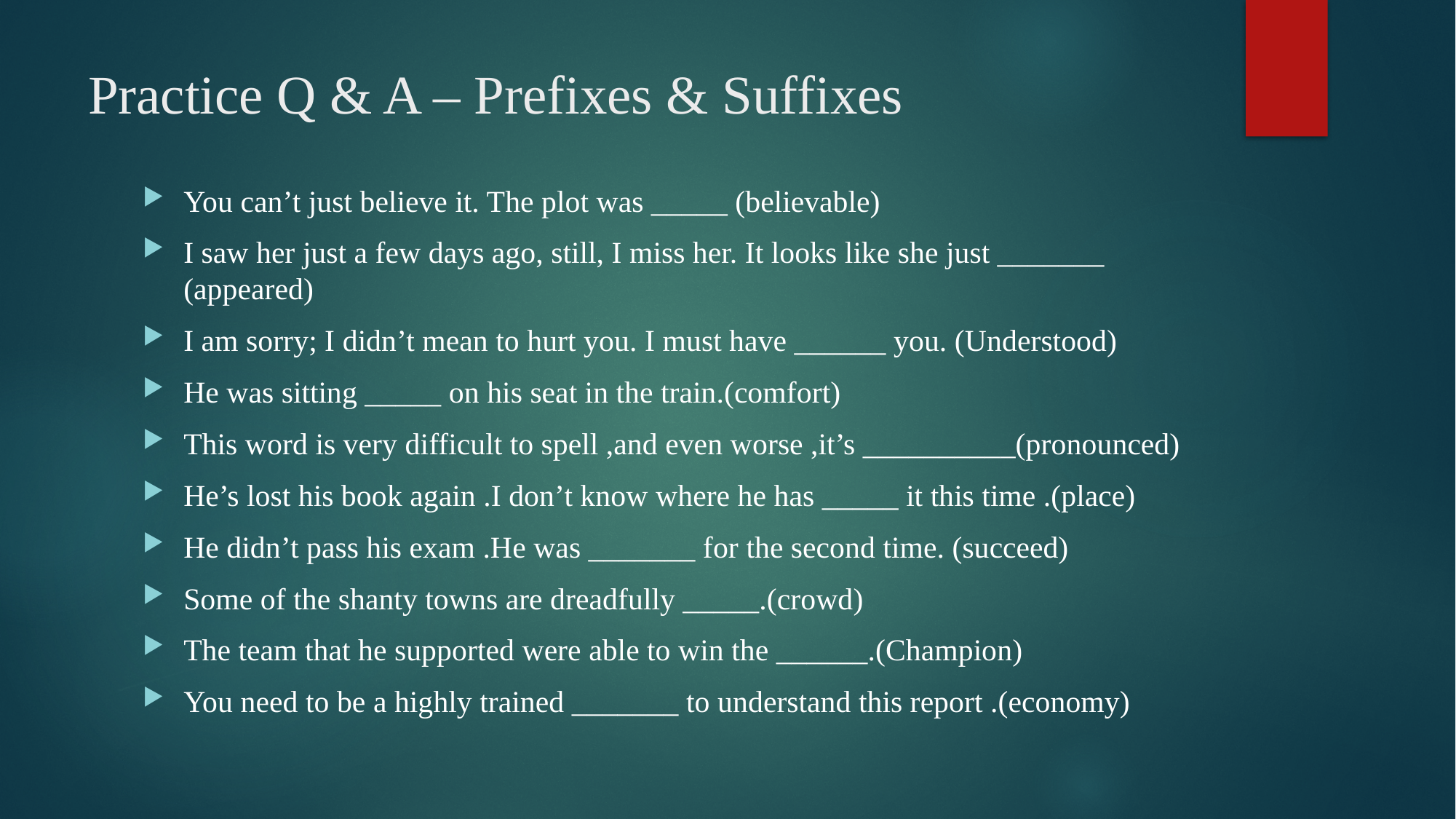

# Practice Q & A – Prefixes & Suffixes
You can’t just believe it. The plot was _____ (believable)
I saw her just a few days ago, still, I miss her. It looks like she just _______ (appeared)
I am sorry; I didn’t mean to hurt you. I must have ______ you. (Understood)
He was sitting _____ on his seat in the train.(comfort)
This word is very difficult to spell ,and even worse ,it’s __________(pronounced)
He’s lost his book again .I don’t know where he has _____ it this time .(place)
He didn’t pass his exam .He was _______ for the second time. (succeed)
Some of the shanty towns are dreadfully _____.(crowd)
The team that he supported were able to win the ______.(Champion)
You need to be a highly trained _______ to understand this report .(economy)